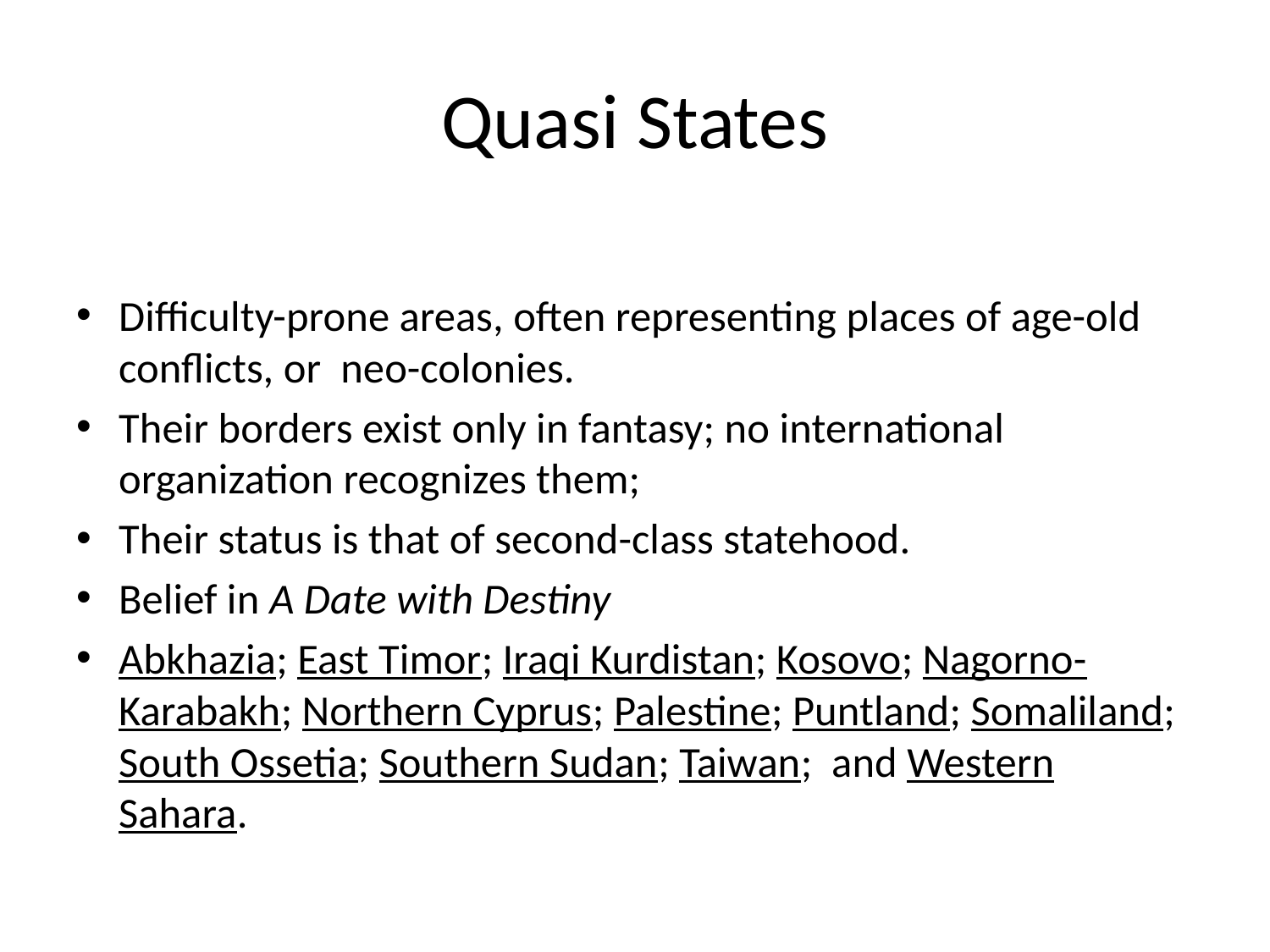

# Quasi States

Difficulty-prone areas, often representing places of age-old conflicts, or  neo-colonies.
Their borders exist only in fantasy; no international organization recognizes them;
Their status is that of second-class statehood.
Belief in A Date with Destiny
Abkhazia; East Timor; Iraqi Kurdistan; Kosovo; Nagorno-Karabakh; Northern Cyprus; Palestine; Puntland; Somaliland; South Ossetia; Southern Sudan; Taiwan;  and Western Sahara.